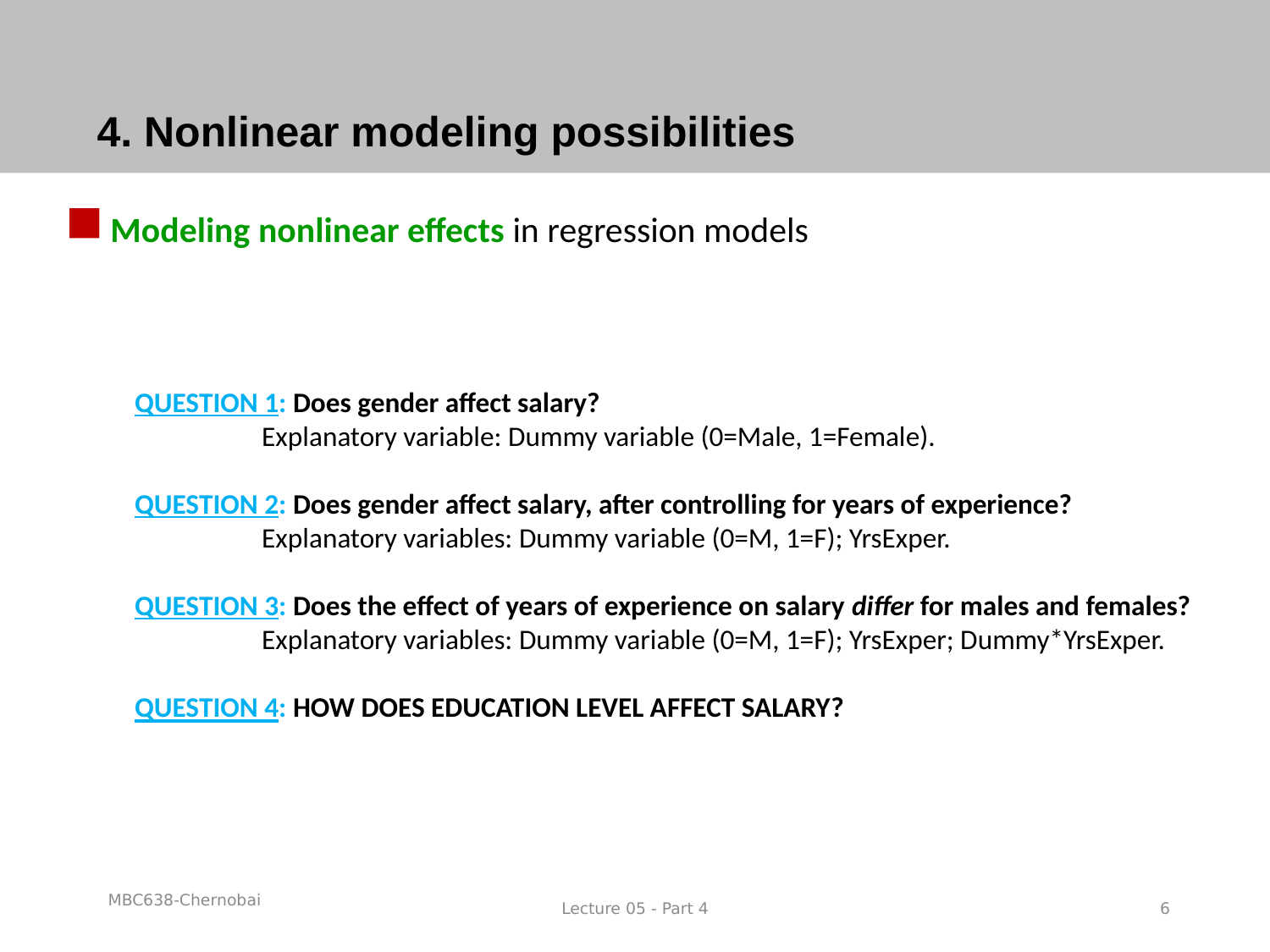

# 4. Nonlinear modeling possibilities
Modeling nonlinear effects in regression models

QUESTION 1: Does gender affect salary?
	Explanatory variable: Dummy variable (0=Male, 1=Female).

QUESTION 2: Does gender affect salary, after controlling for years of experience?
	Explanatory variables: Dummy variable (0=M, 1=F); YrsExper.

QUESTION 3: Does the effect of years of experience on salary differ for males and females?
	Explanatory variables: Dummy variable (0=M, 1=F); YrsExper; Dummy*YrsExper.

QUESTION 4: HOW DOES EDUCATION LEVEL AFFECT SALARY?
MBC638-Chernobai
Lecture 05 - Part 4
6